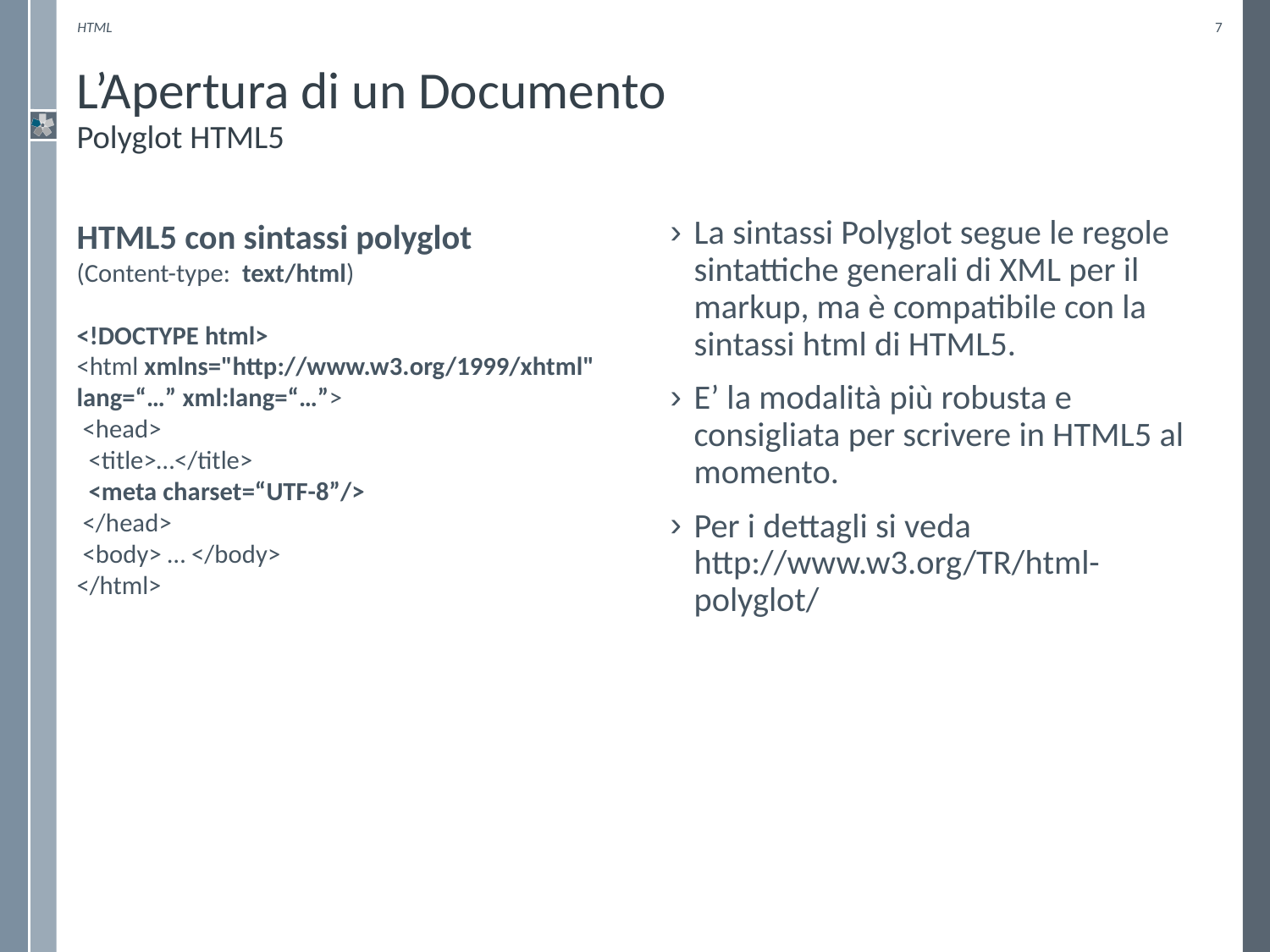

HTML
7
# L’Apertura di un Documento Polyglot HTML5
HTML5 con sintassi polyglot
(Content-type:  text/html)

<!DOCTYPE html>
<html xmlns="http://www.w3.org/1999/xhtml" lang=“…” xml:lang=“…”>
 <head>
  <title>…</title>
  <meta charset=“UTF-8”/>
 </head>
 <body> … </body>
</html>
La sintassi Polyglot segue le regole sintattiche generali di XML per il markup, ma è compatibile con la sintassi html di HTML5.
E’ la modalità più robusta e consigliata per scrivere in HTML5 al momento.
Per i dettagli si veda http://www.w3.org/TR/html-polyglot/